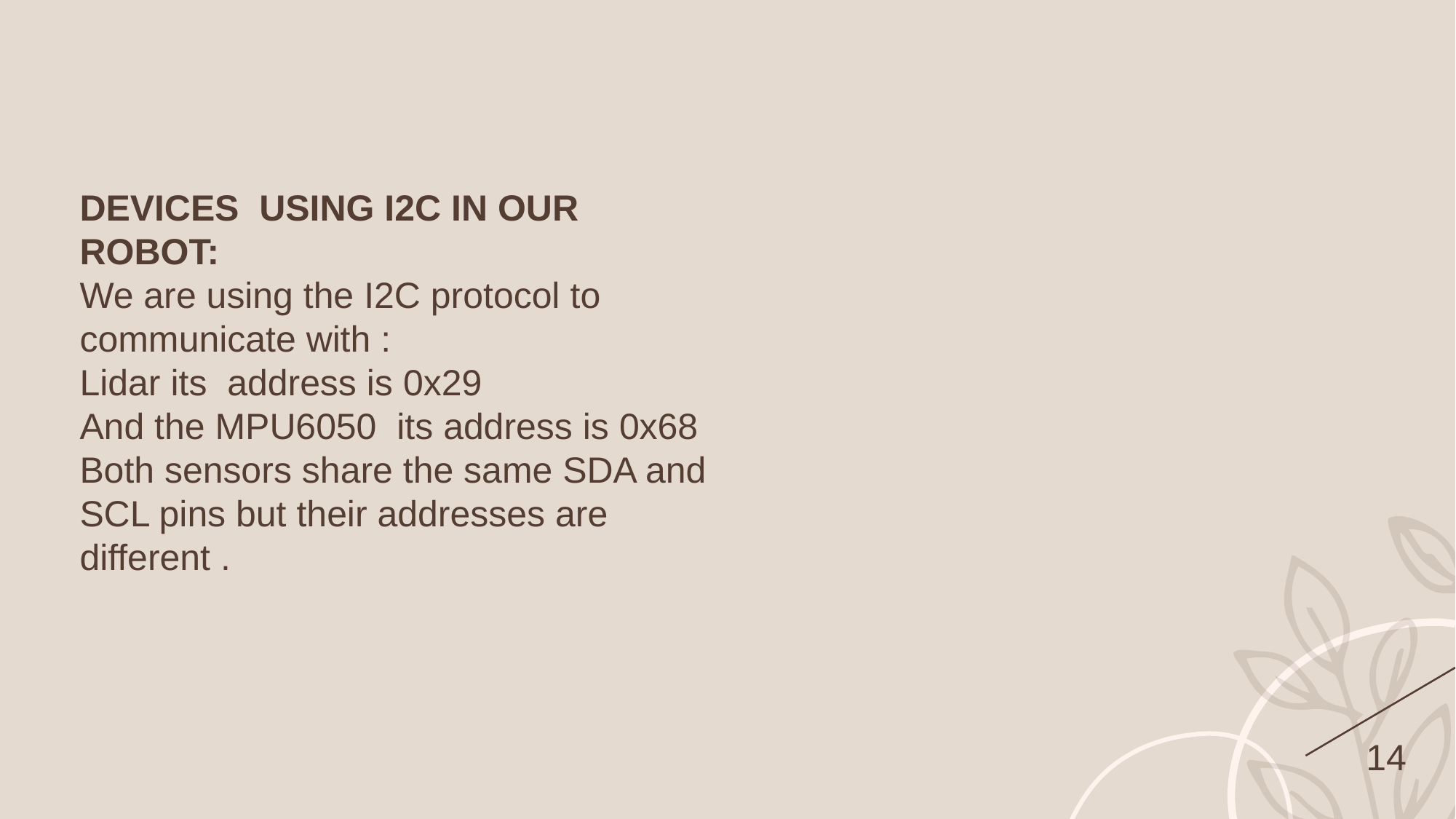

DEVICES  USING I2C IN OUR ROBOT:
We are using the I2C protocol to communicate with :
Lidar its  address is 0x29
And the MPU6050  its address is 0x68
Both sensors share the same SDA and SCL pins but their addresses are different .
14